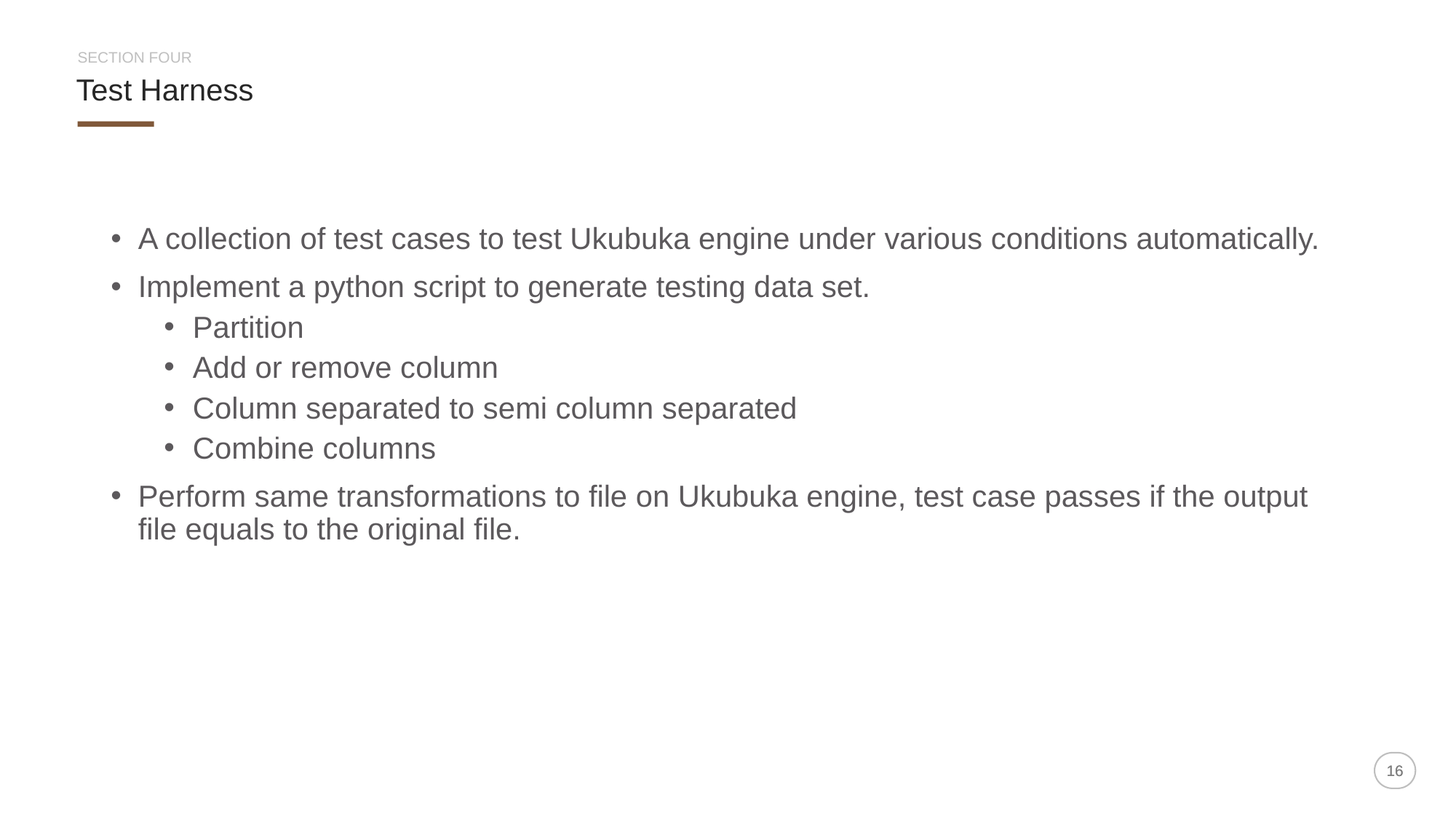

SECTION FOUR
Test Harness
A collection of test cases to test Ukubuka engine under various conditions automatically.
Implement a python script to generate testing data set.
Partition
Add or remove column
Column separated to semi column separated
Combine columns
Perform same transformations to file on Ukubuka engine, test case passes if the output file equals to the original file.

16
16